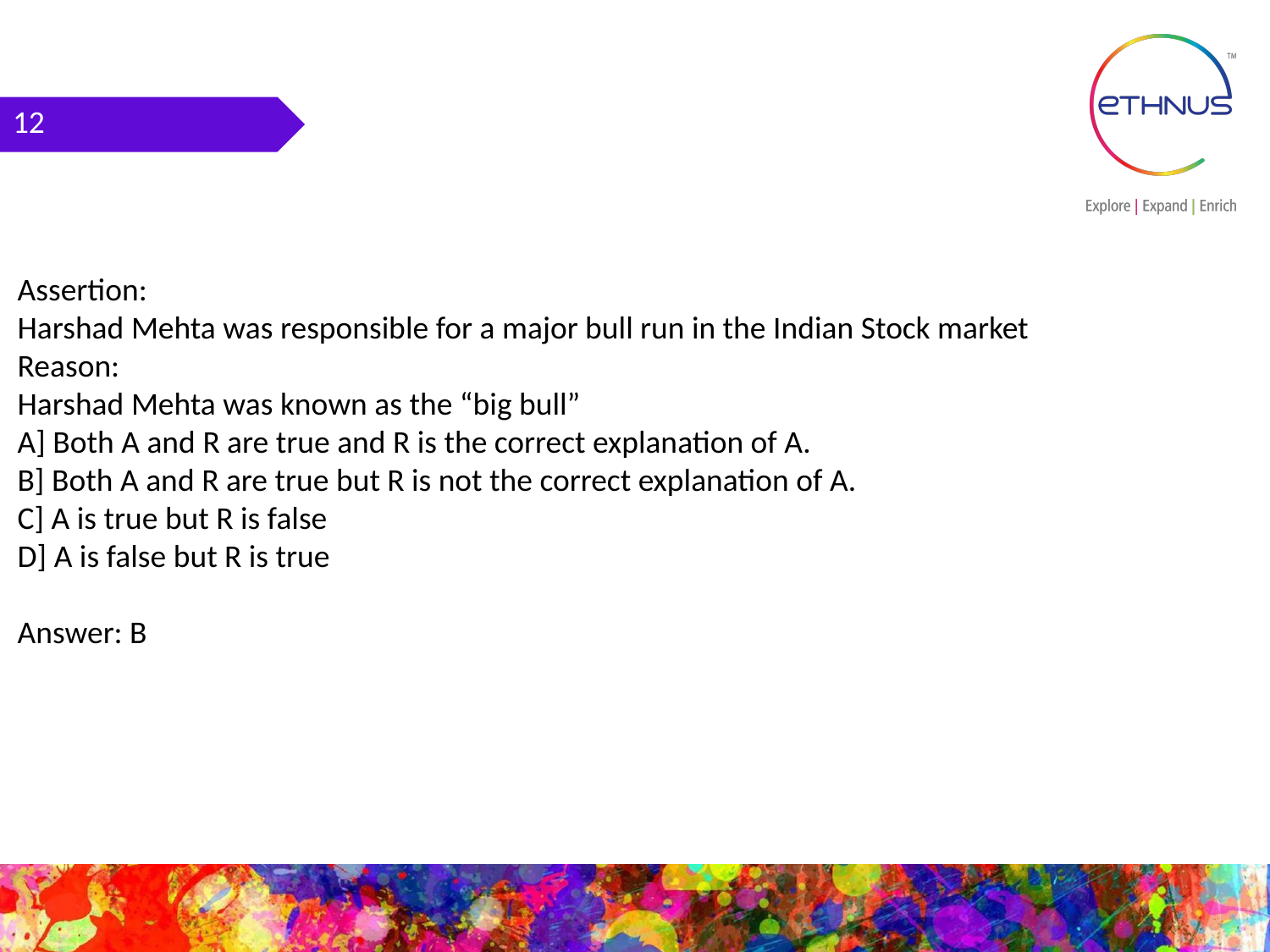

12
Assertion:
Harshad Mehta was responsible for a major bull run in the Indian Stock market
Reason:
Harshad Mehta was known as the “big bull”
A] Both A and R are true and R is the correct explanation of A.
B] Both A and R are true but R is not the correct explanation of A.
C] A is true but R is false
D] A is false but R is true

Answer: B